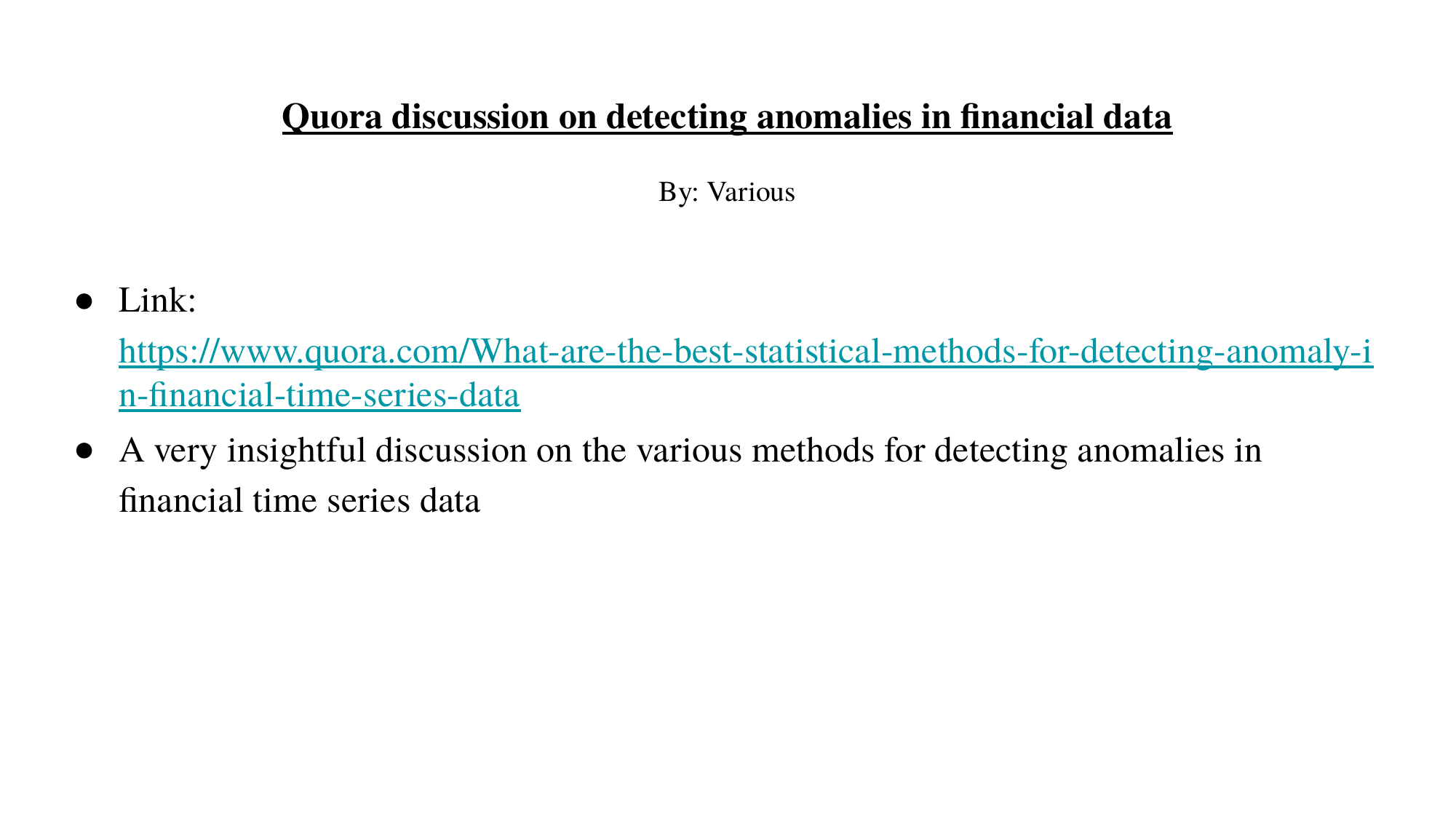

# Quora discussion on detecting anomalies in financial data
By: Various
Link: https://www.quora.com/What-are-the-best-statistical-methods-for-detecting-anomaly-in-financial-time-series-data
A very insightful discussion on the various methods for detecting anomalies in financial time series data